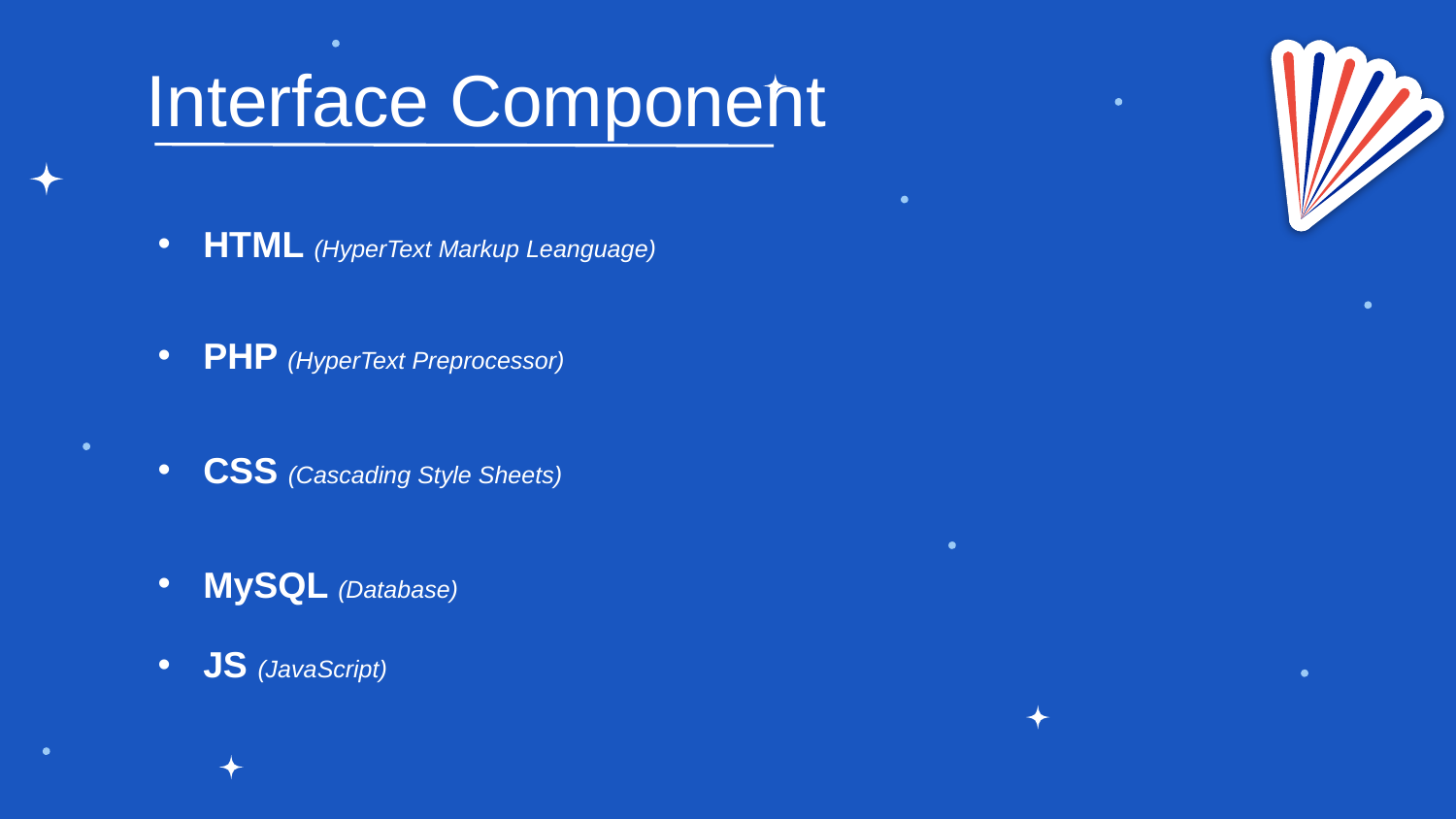

Interface Component

# HTML (HyperText Markup Leanguage)
PHP (HyperText Preprocessor)

CSS (Cascading Style Sheets)

MySQL (Database)

JS (JavaScript)